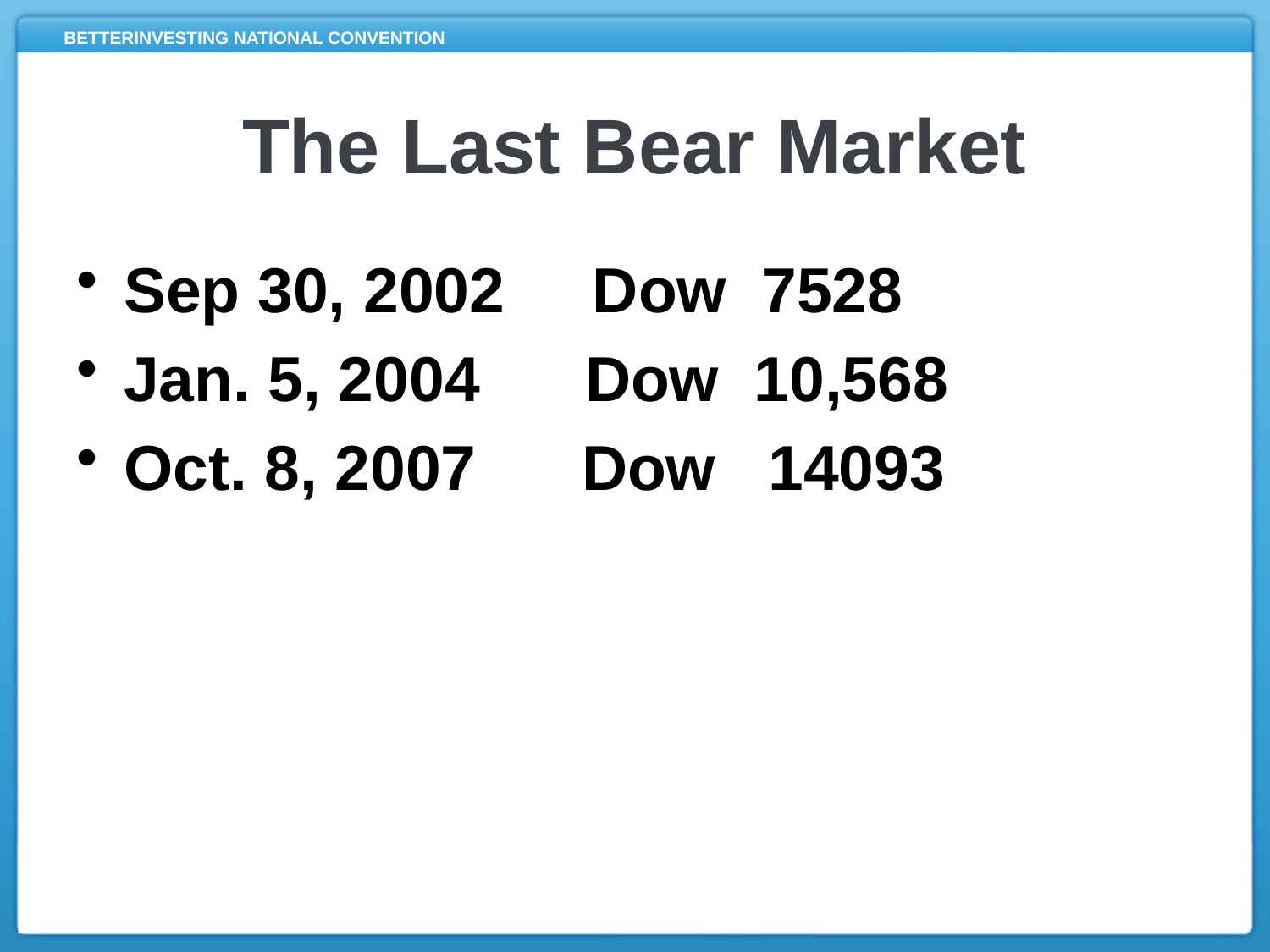

# The Last Bear Market
Sep 30, 2002     Dow  7528
Jan. 5, 2004      Dow  10,568
Oct. 8, 2007      Dow   14093